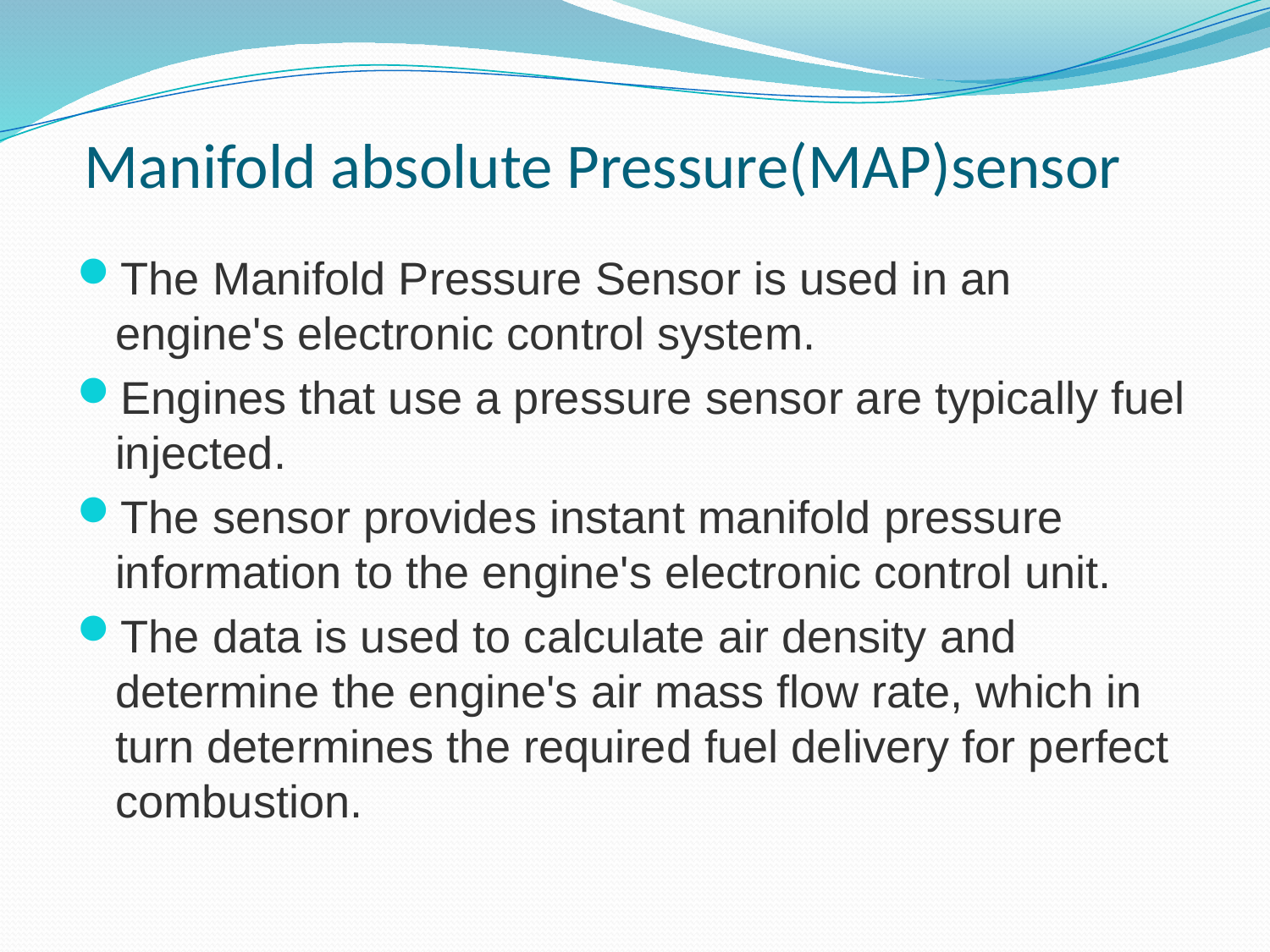

# Manifold absolute Pressure(MAP)sensor
The Manifold Pressure Sensor is used in an engine's electronic control system.
Engines that use a pressure sensor are typically fuel injected.
The sensor provides instant manifold pressure information to the engine's electronic control unit.
The data is used to calculate air density and determine the engine's air mass flow rate, which in turn determines the required fuel delivery for perfect combustion.